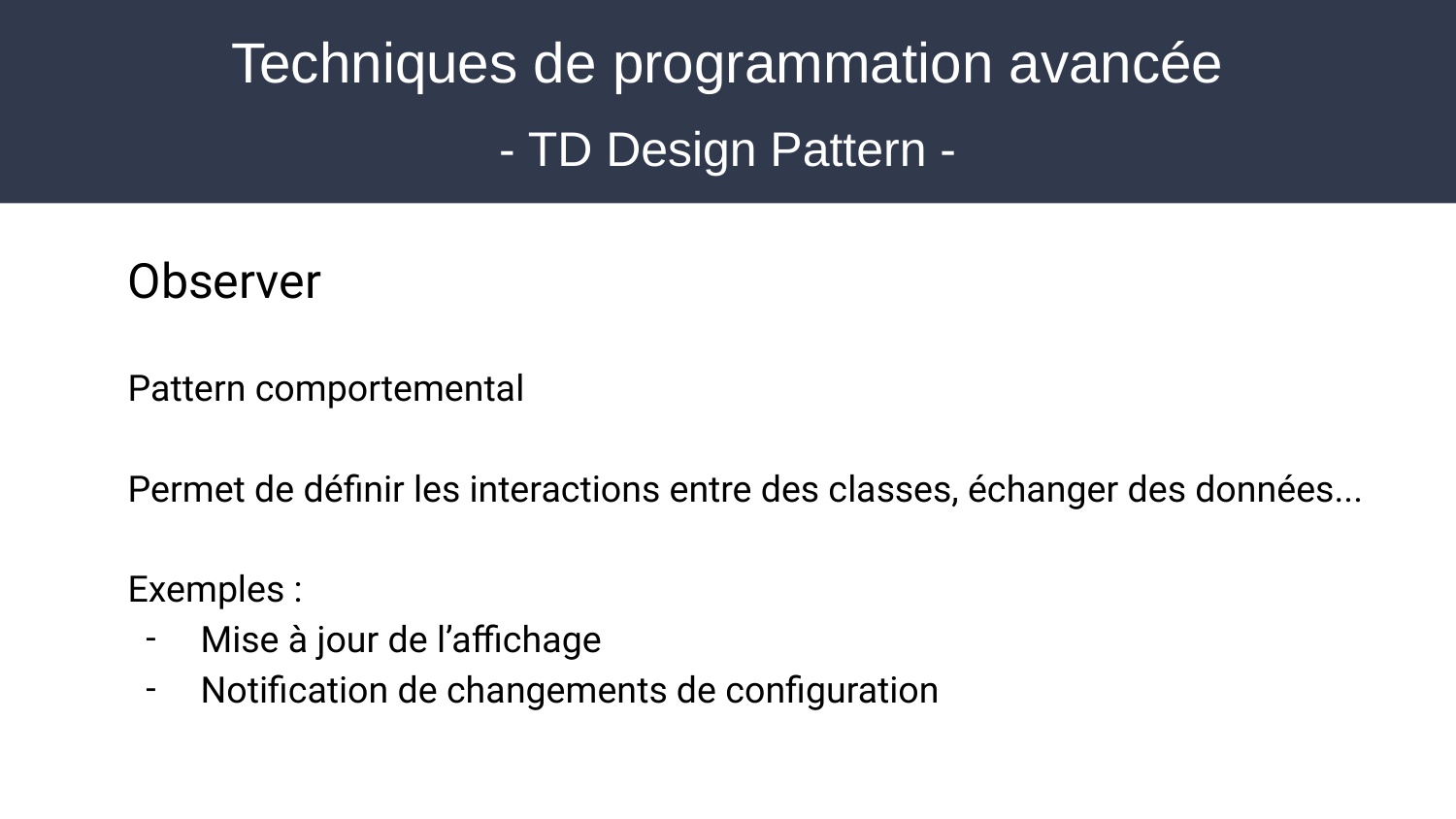

# Techniques de programmation avancée

- TD Design Pattern -
Observer

Pattern comportemental

Permet de définir les interactions entre des classes, échanger des données...

Exemples :
Mise à jour de l’affichage
Notification de changements de configuration